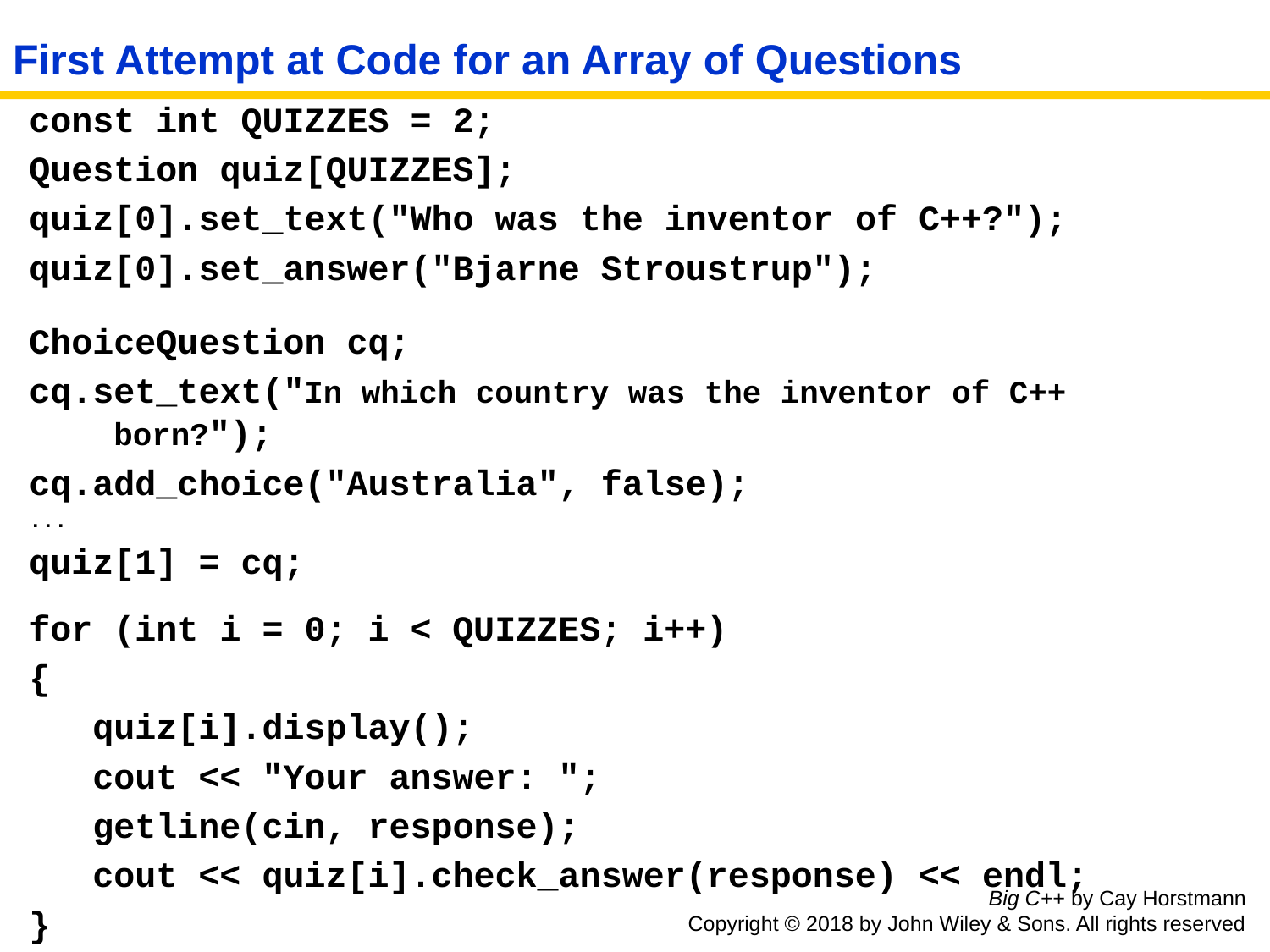

# First Attempt at Code for an Array of Questions
const int QUIZZES = 2;
Question quiz[QUIZZES];
quiz[0].set_text("Who was the inventor of C++?");
quiz[0].set_answer("Bjarne Stroustrup");

ChoiceQuestion cq;
cq.set_text("In which country was the inventor of C++ born?");
cq.add_choice("Australia", false);
...
quiz[1] = cq;

for (int i = 0; i < QUIZZES; i++)
{
   quiz[i].display();
   cout << "Your answer: ";
   getline(cin, response);
   cout << quiz[i].check_answer(response) << endl;
}

Big C++ by Cay Horstmann
Copyright © 2018 by John Wiley & Sons. All rights reserved